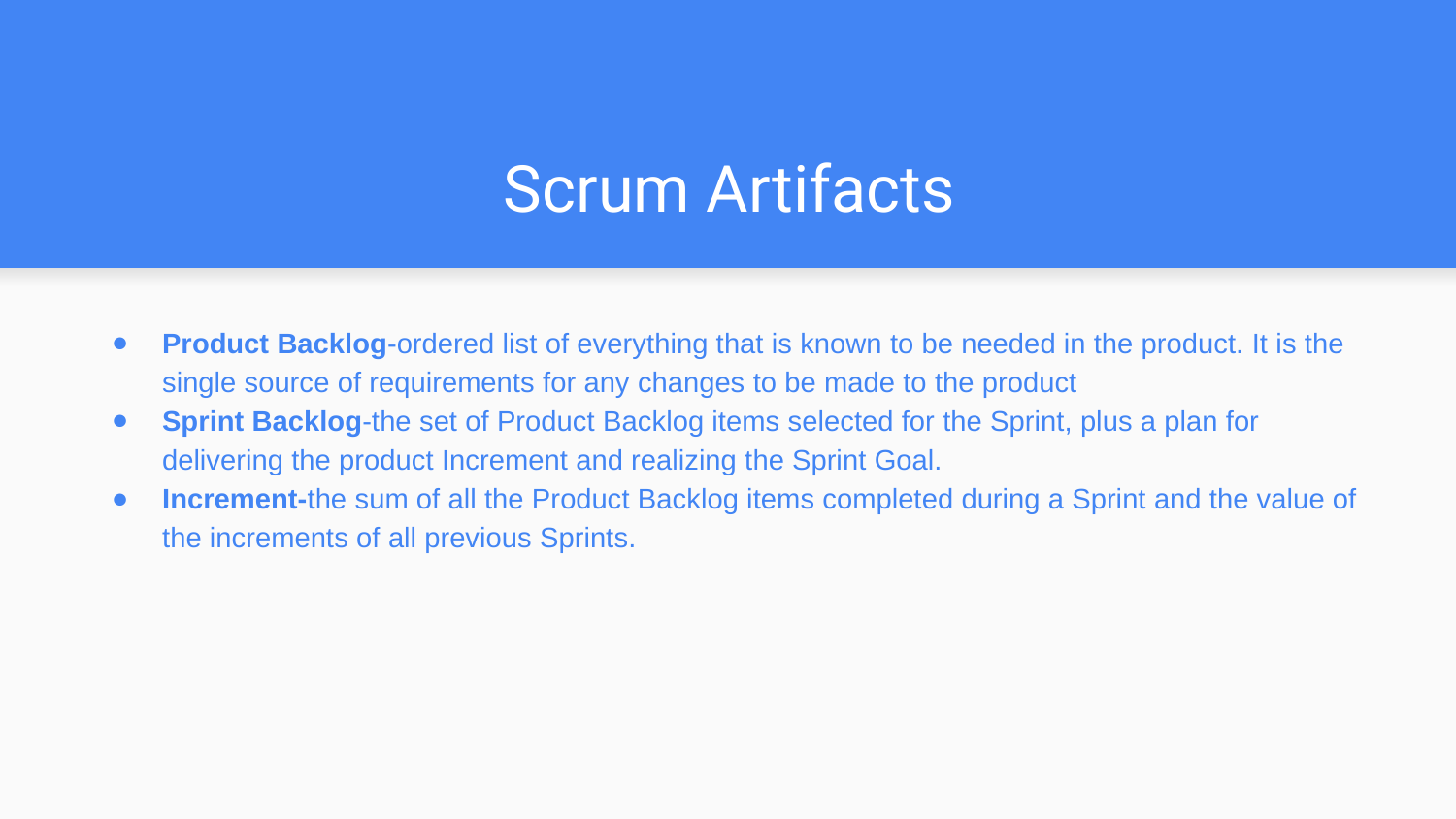

Scrum Artifacts
Product Backlog-ordered list of everything that is known to be needed in the product. It is the single source of requirements for any changes to be made to the product
Sprint Backlog-the set of Product Backlog items selected for the Sprint, plus a plan for delivering the product Increment and realizing the Sprint Goal.
Increment-the sum of all the Product Backlog items completed during a Sprint and the value of the increments of all previous Sprints.